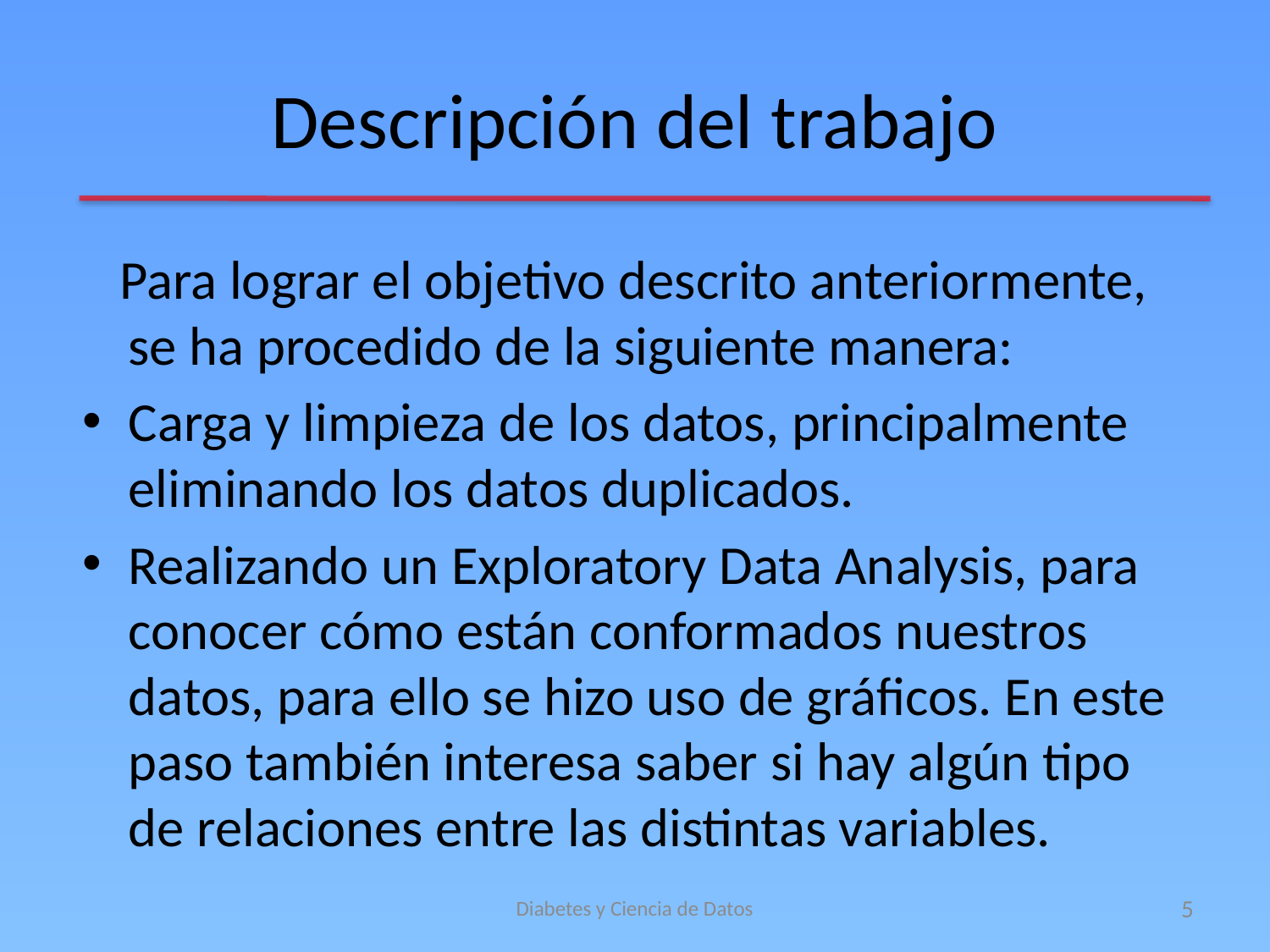

# Descripción del trabajo
   Para lograr el objetivo descrito anteriormente, se ha procedido de la siguiente manera:
Carga y limpieza de los datos, principalmente eliminando los datos duplicados.
Realizando un Exploratory Data Analysis, para conocer cómo están conformados nuestros datos, para ello se hizo uso de gráficos. En este paso también interesa saber si hay algún tipo de relaciones entre las distintas variables.

Diabetes y Ciencia de Datos
5